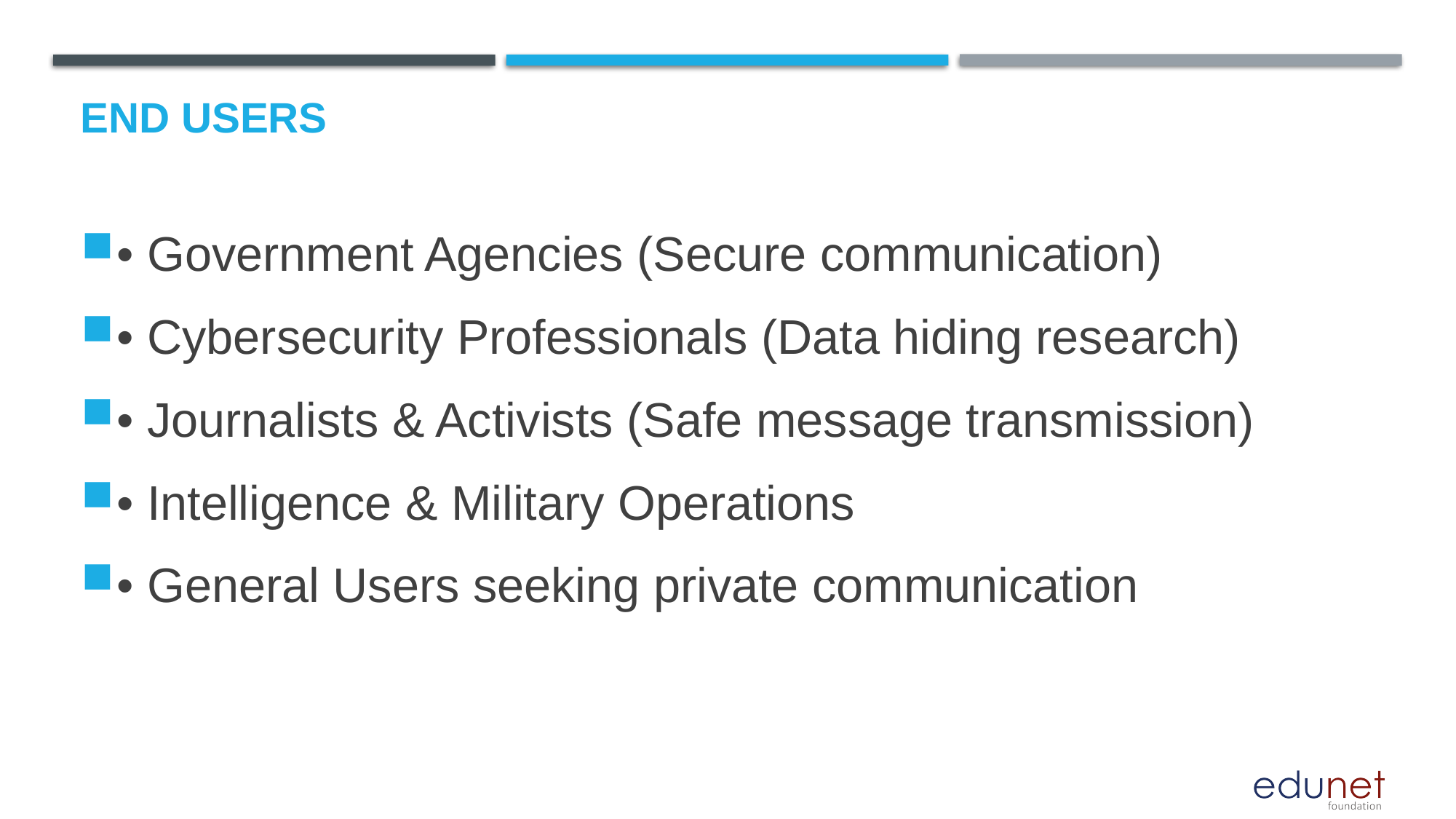

# End users
• Government Agencies (Secure communication)
• Cybersecurity Professionals (Data hiding research)
• Journalists & Activists (Safe message transmission)
• Intelligence & Military Operations
• General Users seeking private communication